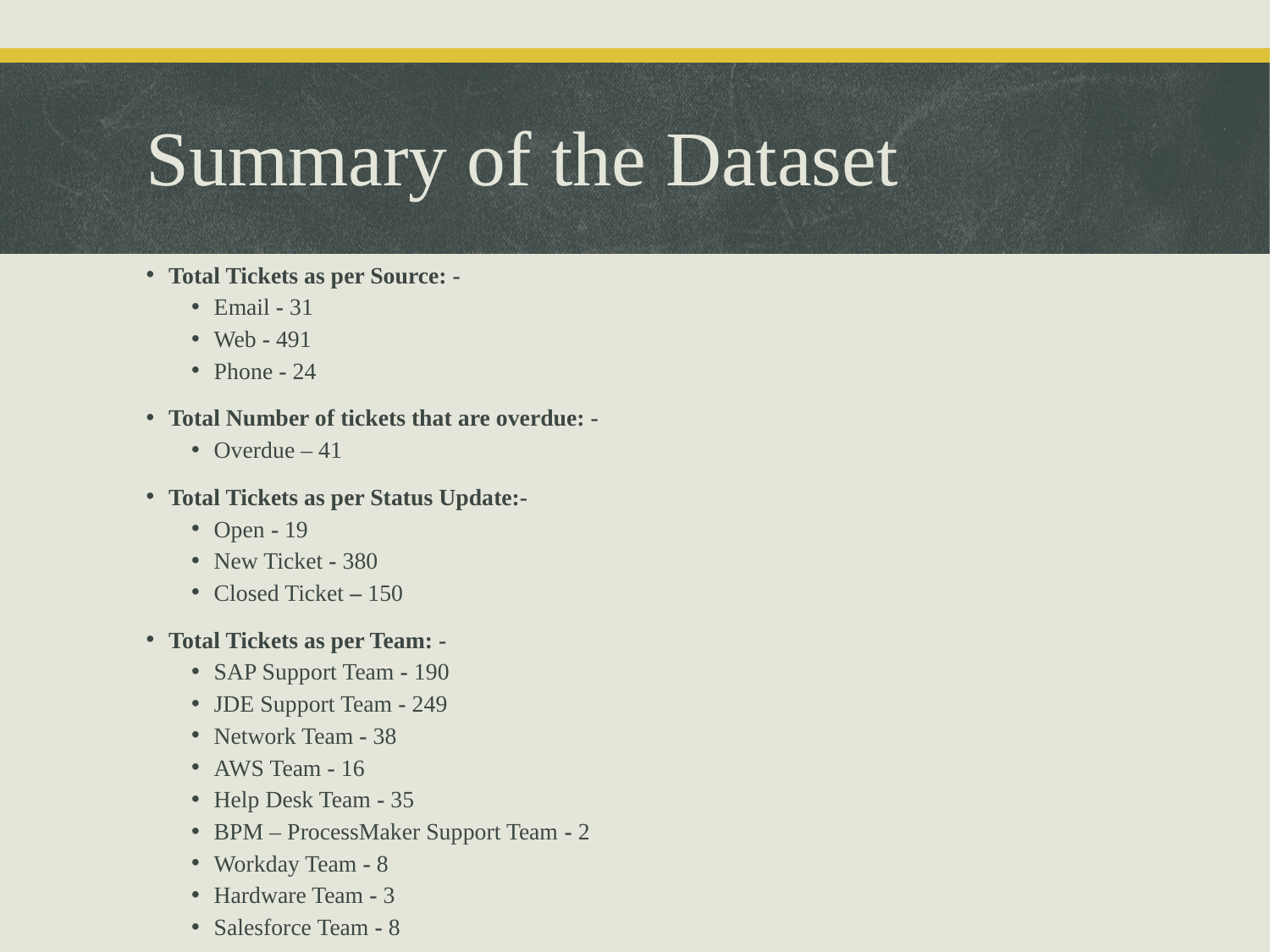

# Summary of the Dataset
Total Tickets as per Source: -
Email - 31
Web - 491
Phone - 24
Total Number of tickets that are overdue: -
Overdue – 41
Total Tickets as per Status Update:-
Open - 19
New Ticket - 380
Closed Ticket – 150
Total Tickets as per Team: -
SAP Support Team - 190
JDE Support Team - 249
Network Team - 38
AWS Team - 16
Help Desk Team - 35
BPM – ProcessMaker Support Team - 2
Workday Team - 8
Hardware Team - 3
Salesforce Team - 8